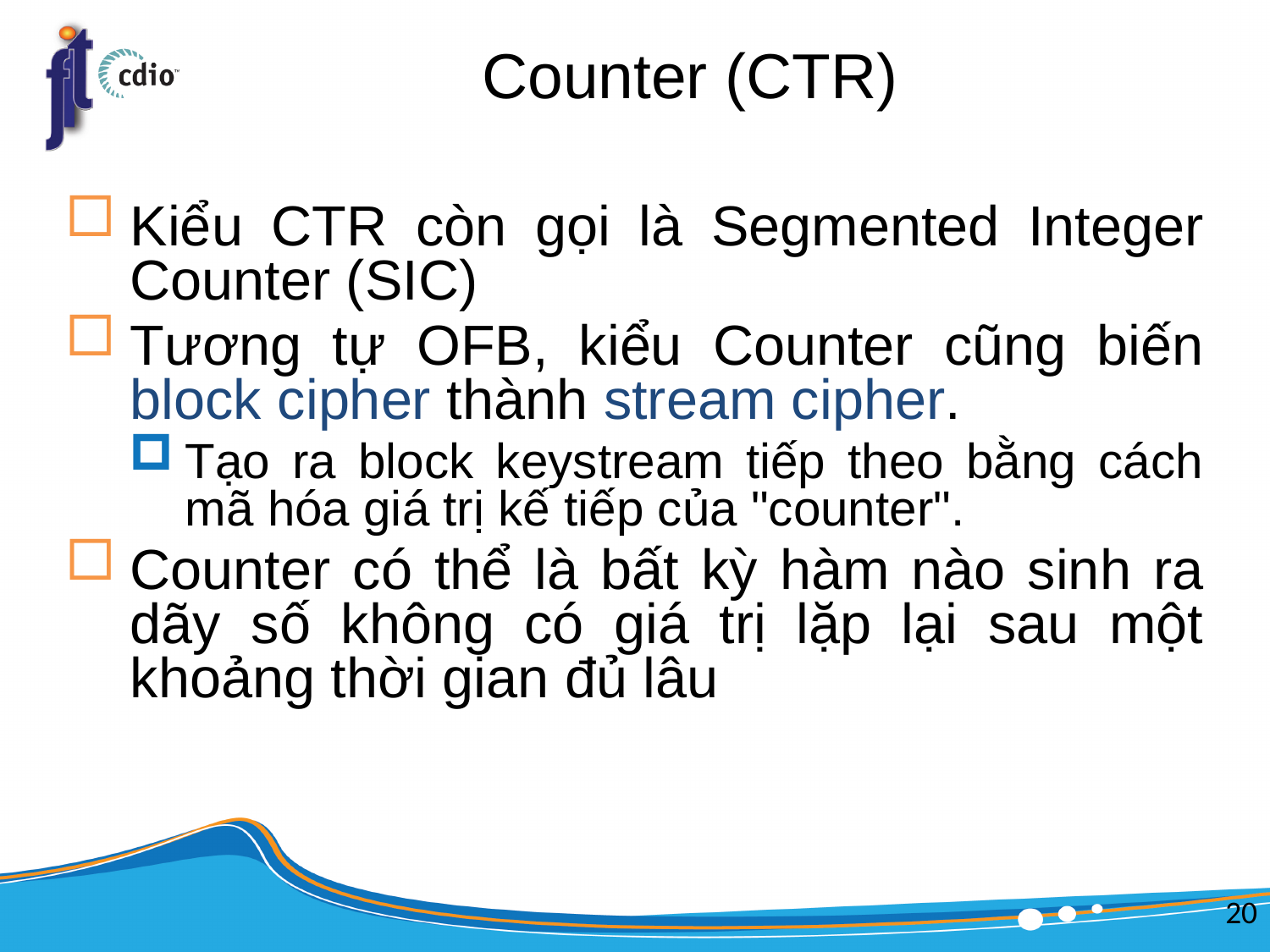

# Counter (CTR)
Kiểu CTR còn gọi là Segmented Integer Counter (SIC)
Tương tự OFB, kiểu Counter cũng biến block cipher thành stream cipher.
Tạo ra block keystream tiếp theo bằng cách mã hóa giá trị kế tiếp của "counter".
Counter có thể là bất kỳ hàm nào sinh ra dãy số không có giá trị lặp lại sau một khoảng thời gian đủ lâu
20